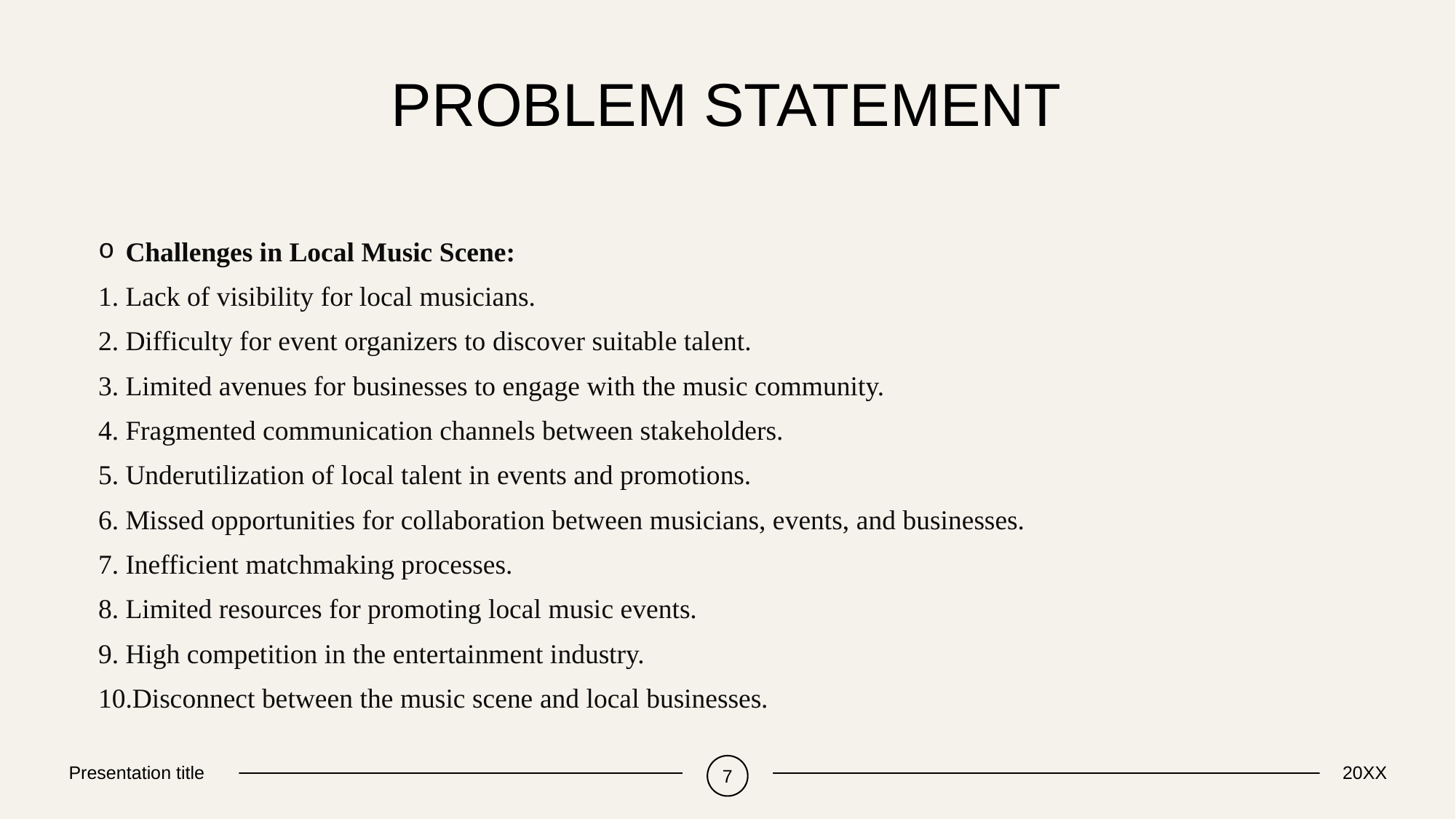

# Problem Statement
Challenges in Local Music Scene:
Lack of visibility for local musicians.
Difficulty for event organizers to discover suitable talent.
Limited avenues for businesses to engage with the music community.
Fragmented communication channels between stakeholders.
Underutilization of local talent in events and promotions.
Missed opportunities for collaboration between musicians, events, and businesses.
Inefficient matchmaking processes.
Limited resources for promoting local music events.
High competition in the entertainment industry.
Disconnect between the music scene and local businesses.

Presentation title
7
20XX